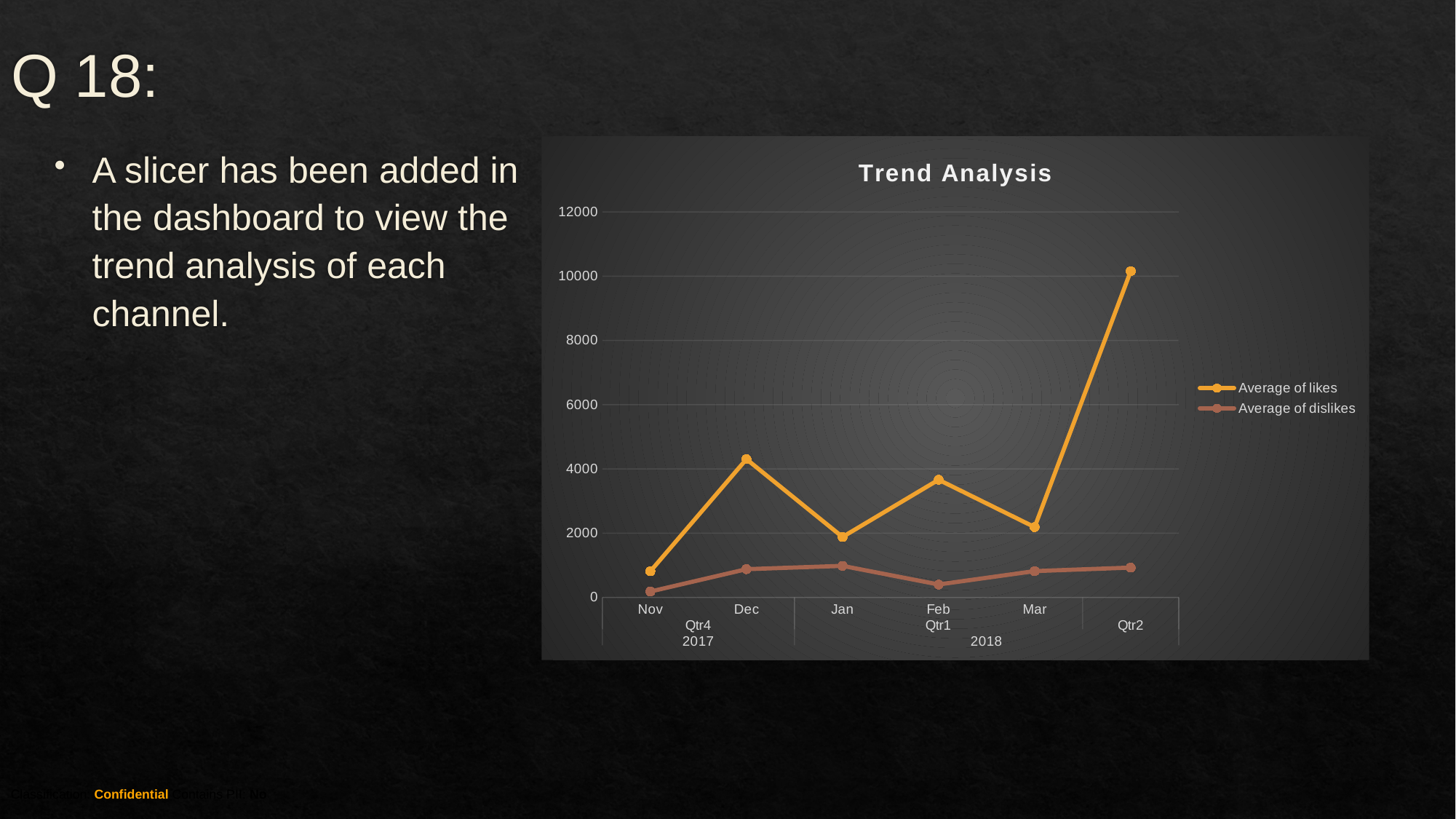

# Q 18:
A slicer has been added in the dashboard to view the trend analysis of each channel.

### Chart: Trend Analysis

| Category | Average of likes | Average of dislikes |
|---|---|---|
| Nov | 812.2 | 181.2 |
| Dec | 4302.190476190476 | 877.8571428571429 |
| Jan | 1879.4444444444443 | 980.3333333333334 |
| Feb | 3661.75 | 400.5 |
| Mar | 2186.3636363636365 | 817.2727272727273 |
|  | 10157.0 | 926.5 |